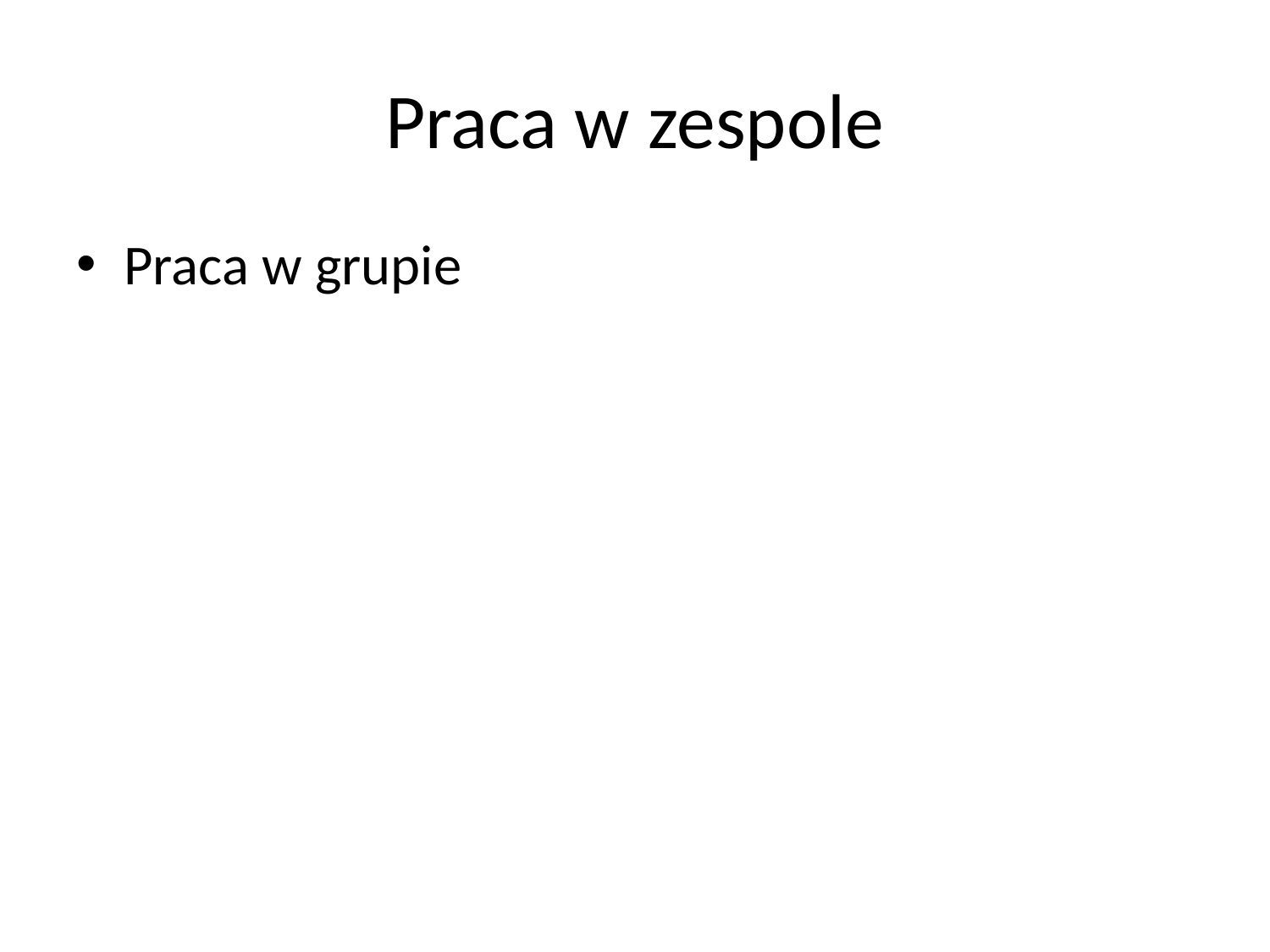

# Praca w zespole
Praca w grupie